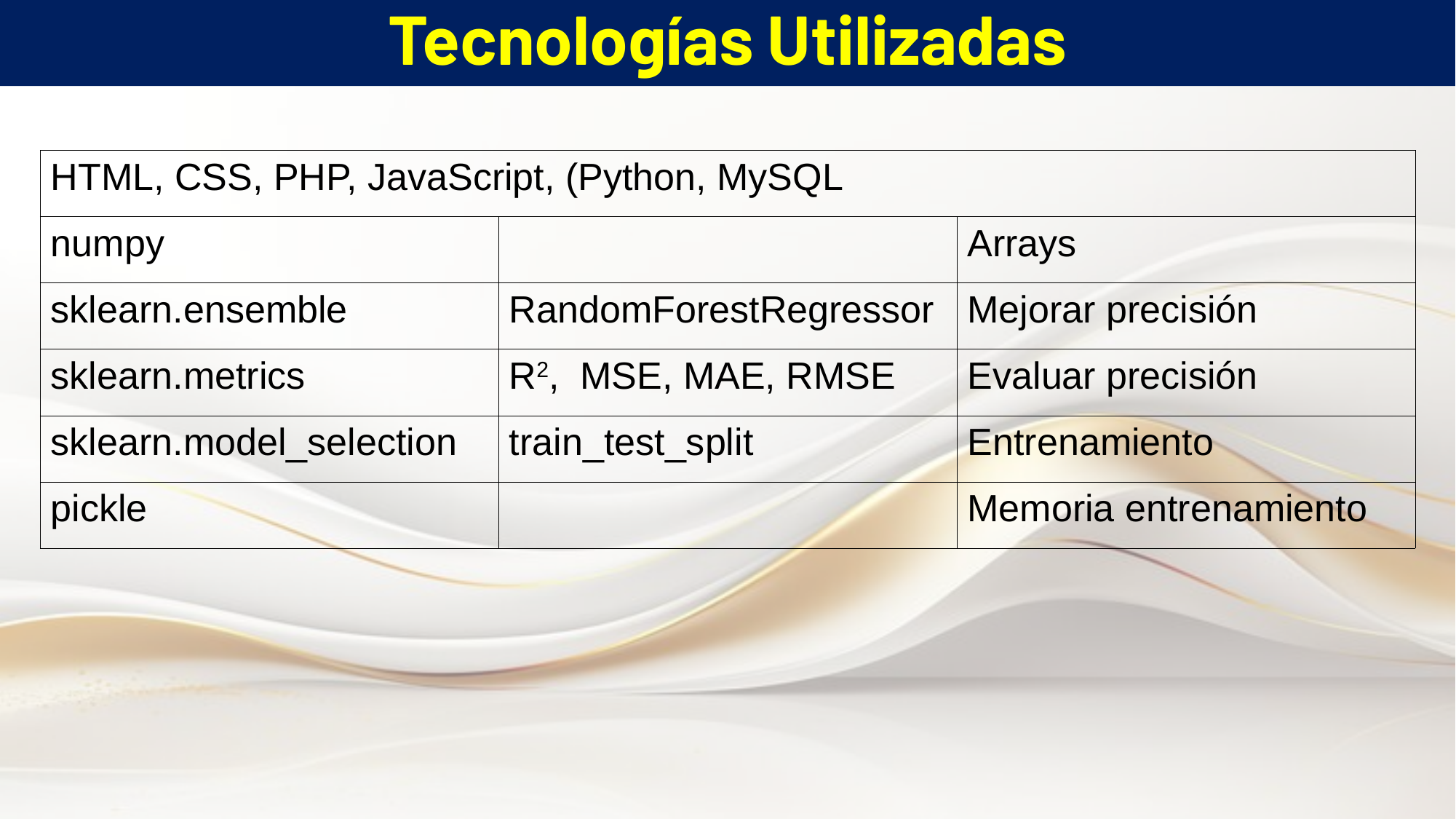

# Tecnologías Utilizadas
| HTML, CSS, PHP, JavaScript, (Python, MySQL |  |  |
| --- | --- | --- |
| numpy |  | Arrays |
| sklearn.ensemble | RandomForestRegressor | Mejorar precisión |
| sklearn.metrics | R2, MSE, MAE, RMSE | Evaluar precisión |
| sklearn.model\_selection | train\_test\_split | Entrenamiento |
| pickle |  | Memoria entrenamiento |